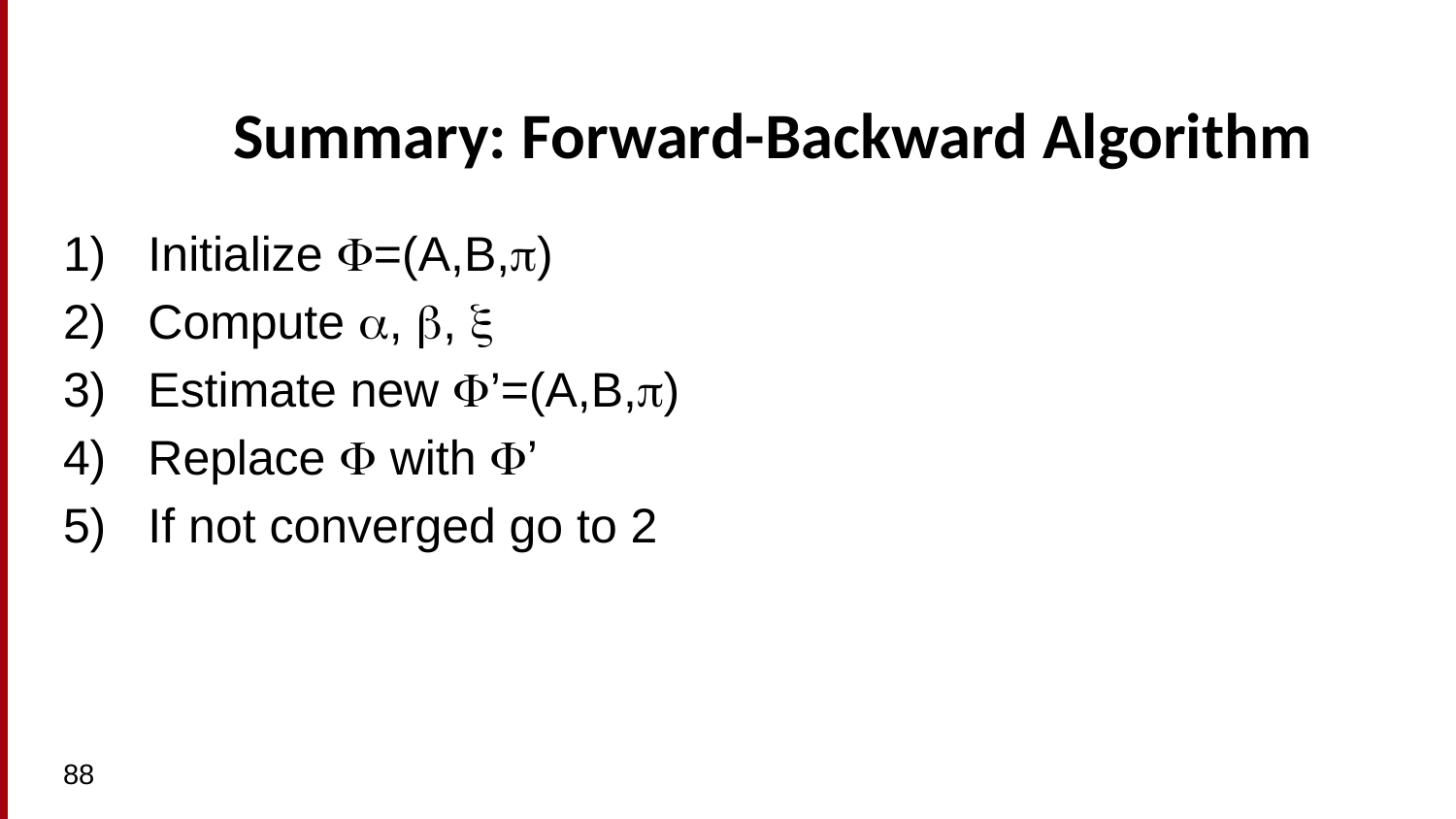

# Summary: Forward-Backward Algorithm
Initialize Φ=(A,B,π)
Compute α, β, ξ
Estimate new Φ’=(A,B,π)
Replace Φ with Φ’
If not converged go to 2
88